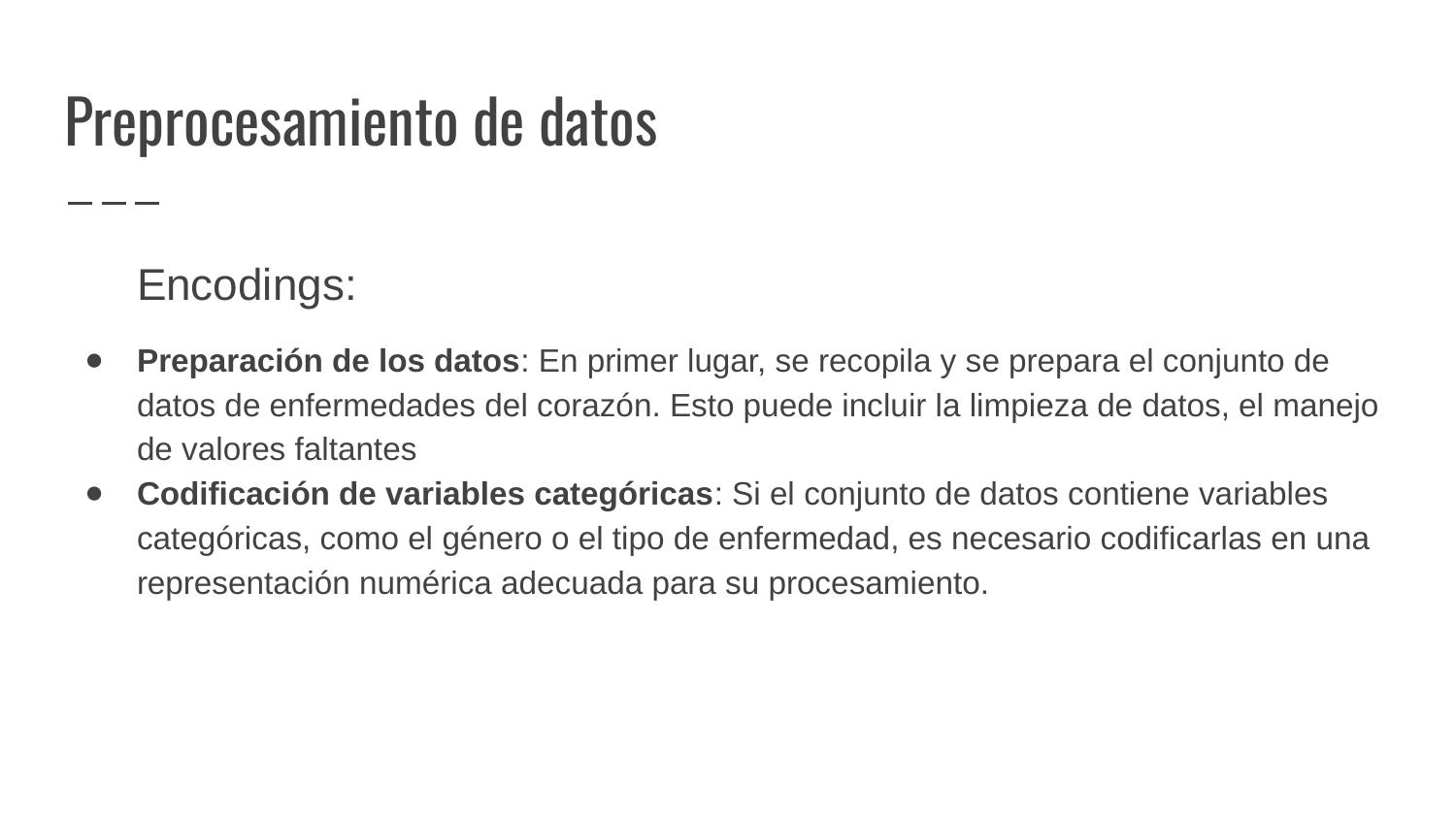

# Preprocesamiento de datos
Encodings:
Preparación de los datos: En primer lugar, se recopila y se prepara el conjunto de datos de enfermedades del corazón. Esto puede incluir la limpieza de datos, el manejo de valores faltantes
Codificación de variables categóricas: Si el conjunto de datos contiene variables categóricas, como el género o el tipo de enfermedad, es necesario codificarlas en una representación numérica adecuada para su procesamiento.